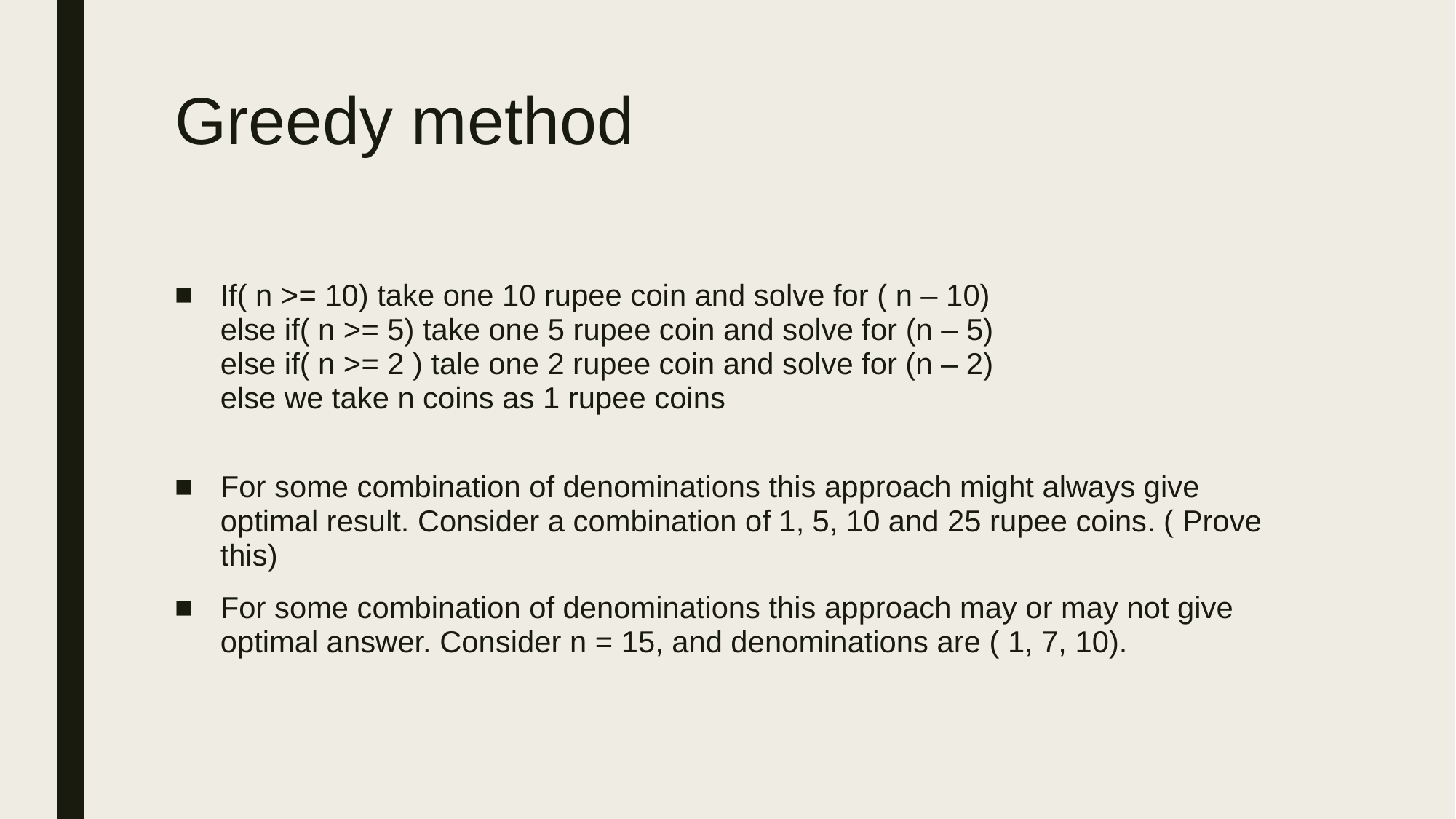

# Greedy method
If( n >= 10) take one 10 rupee coin and solve for ( n – 10)
else if( n >= 5) take one 5 rupee coin and solve for (n – 5)
else if( n >= 2 ) tale one 2 rupee coin and solve for (n – 2)
else we take n coins as 1 rupee coins
For some combination of denominations this approach might always give optimal result. Consider a combination of 1, 5, 10 and 25 rupee coins. ( Prove this)
For some combination of denominations this approach may or may not give optimal answer. Consider n = 15, and denominations are ( 1, 7, 10).